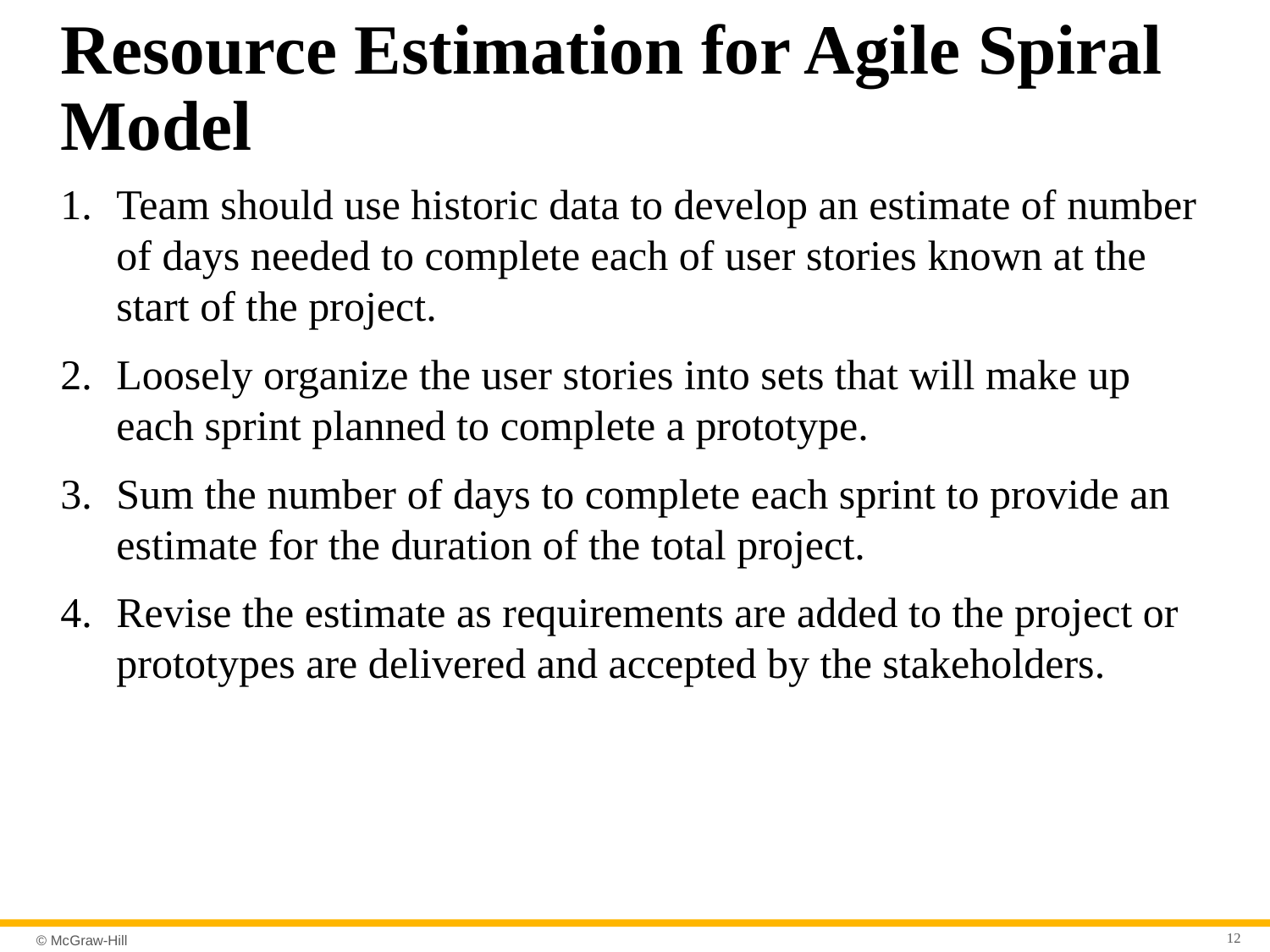

# Resource Estimation for Agile Spiral Model
Team should use historic data to develop an estimate of number of days needed to complete each of user stories known at the start of the project.
Loosely organize the user stories into sets that will make up each sprint planned to complete a prototype.
Sum the number of days to complete each sprint to provide an estimate for the duration of the total project.
Revise the estimate as requirements are added to the project or prototypes are delivered and accepted by the stakeholders.
12